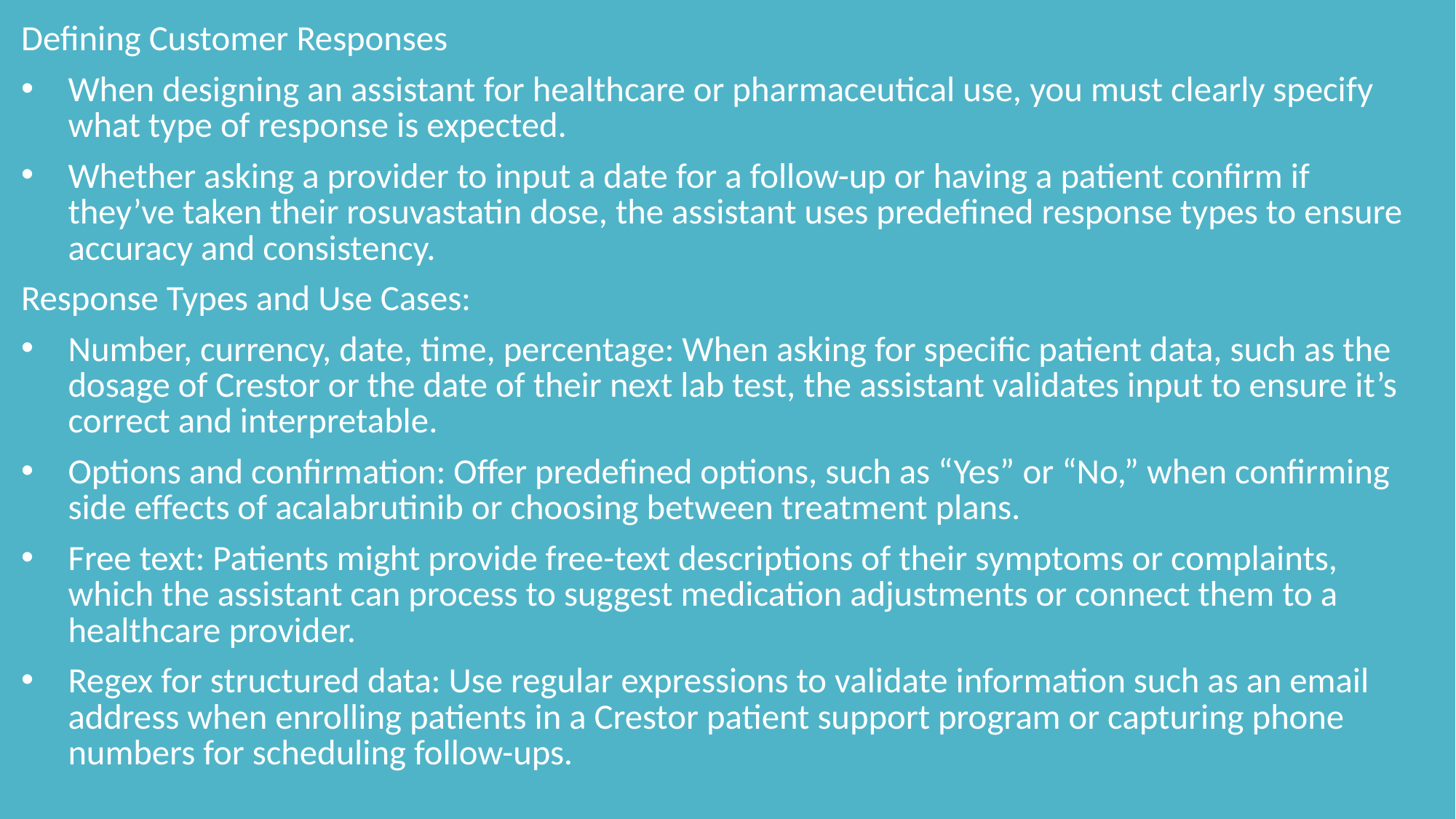

Defining Customer Responses
When designing an assistant for healthcare or pharmaceutical use, you must clearly specify what type of response is expected.
Whether asking a provider to input a date for a follow-up or having a patient confirm if they’ve taken their rosuvastatin dose, the assistant uses predefined response types to ensure accuracy and consistency.
Response Types and Use Cases:
Number, currency, date, time, percentage: When asking for specific patient data, such as the dosage of Crestor or the date of their next lab test, the assistant validates input to ensure it’s correct and interpretable.
Options and confirmation: Offer predefined options, such as “Yes” or “No,” when confirming side effects of acalabrutinib or choosing between treatment plans.
Free text: Patients might provide free-text descriptions of their symptoms or complaints, which the assistant can process to suggest medication adjustments or connect them to a healthcare provider.
Regex for structured data: Use regular expressions to validate information such as an email address when enrolling patients in a Crestor patient support program or capturing phone numbers for scheduling follow-ups.